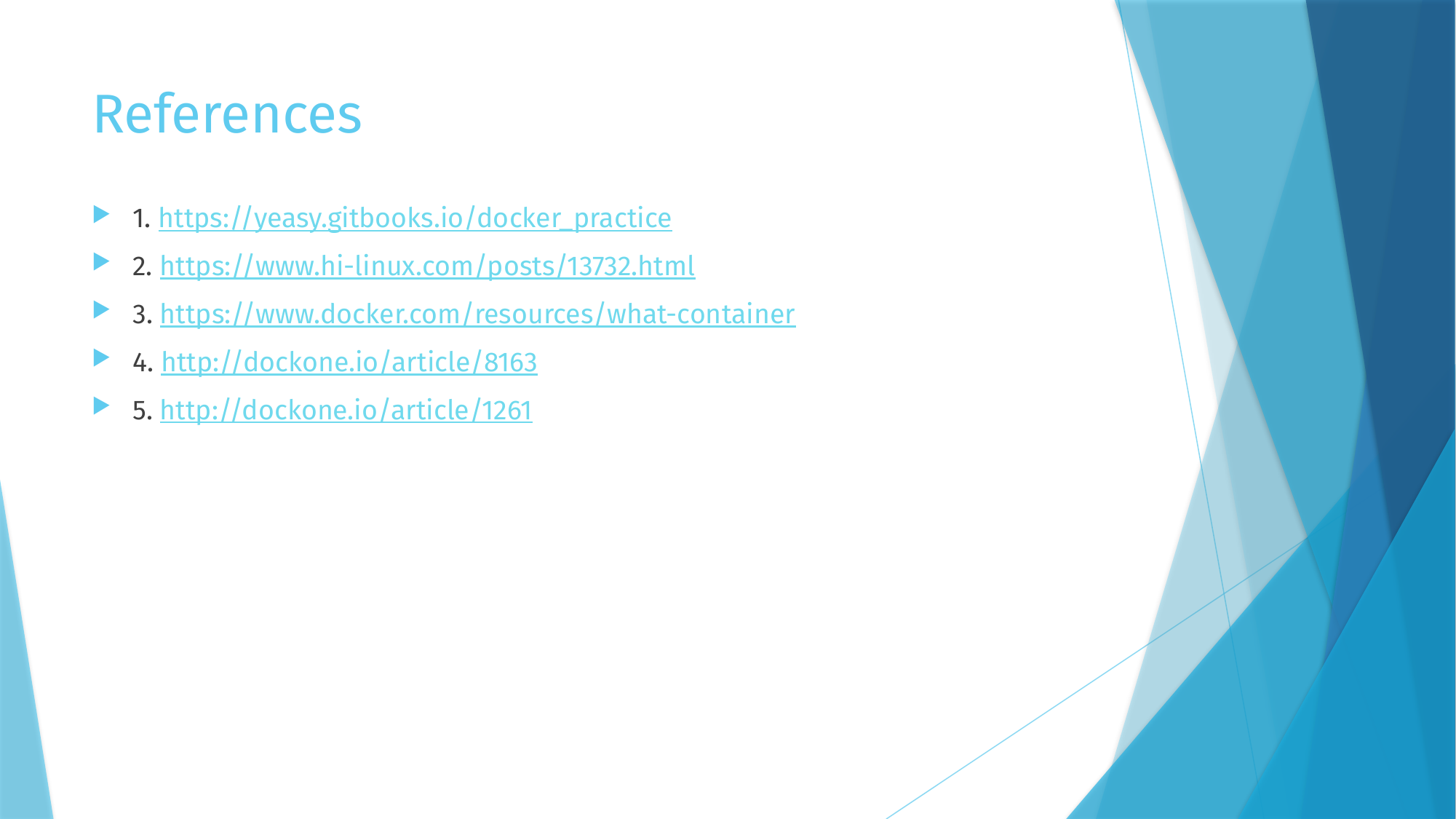

# References
1. https://yeasy.gitbooks.io/docker_practice
2. https://www.hi-linux.com/posts/13732.html
3. https://www.docker.com/resources/what-container
4. http://dockone.io/article/8163
5. http://dockone.io/article/1261